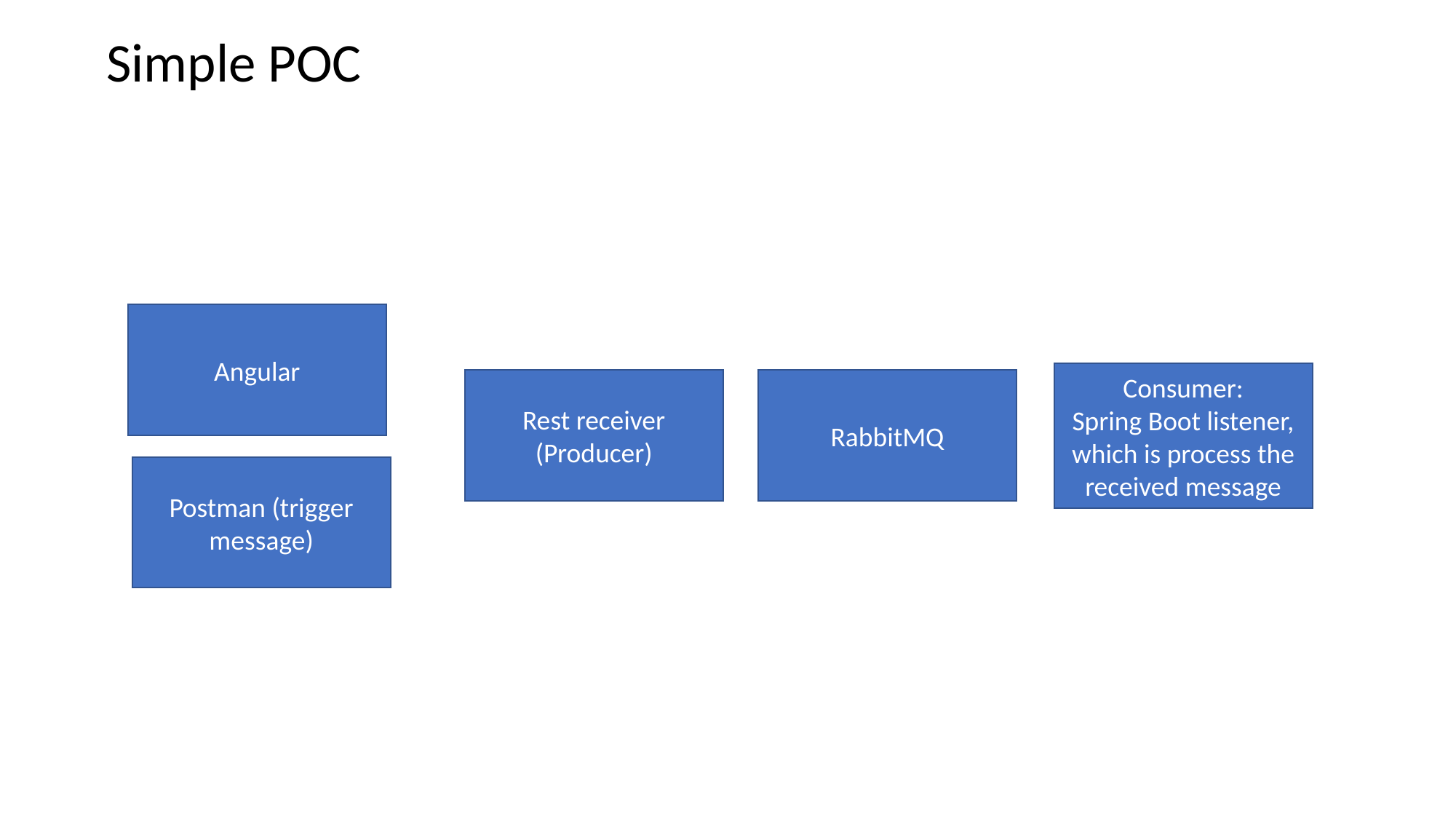

Simple POC
Angular
Consumer:
Spring Boot listener, which is process the received message
Rest receiver
(Producer)
RabbitMQ
Postman (trigger message)